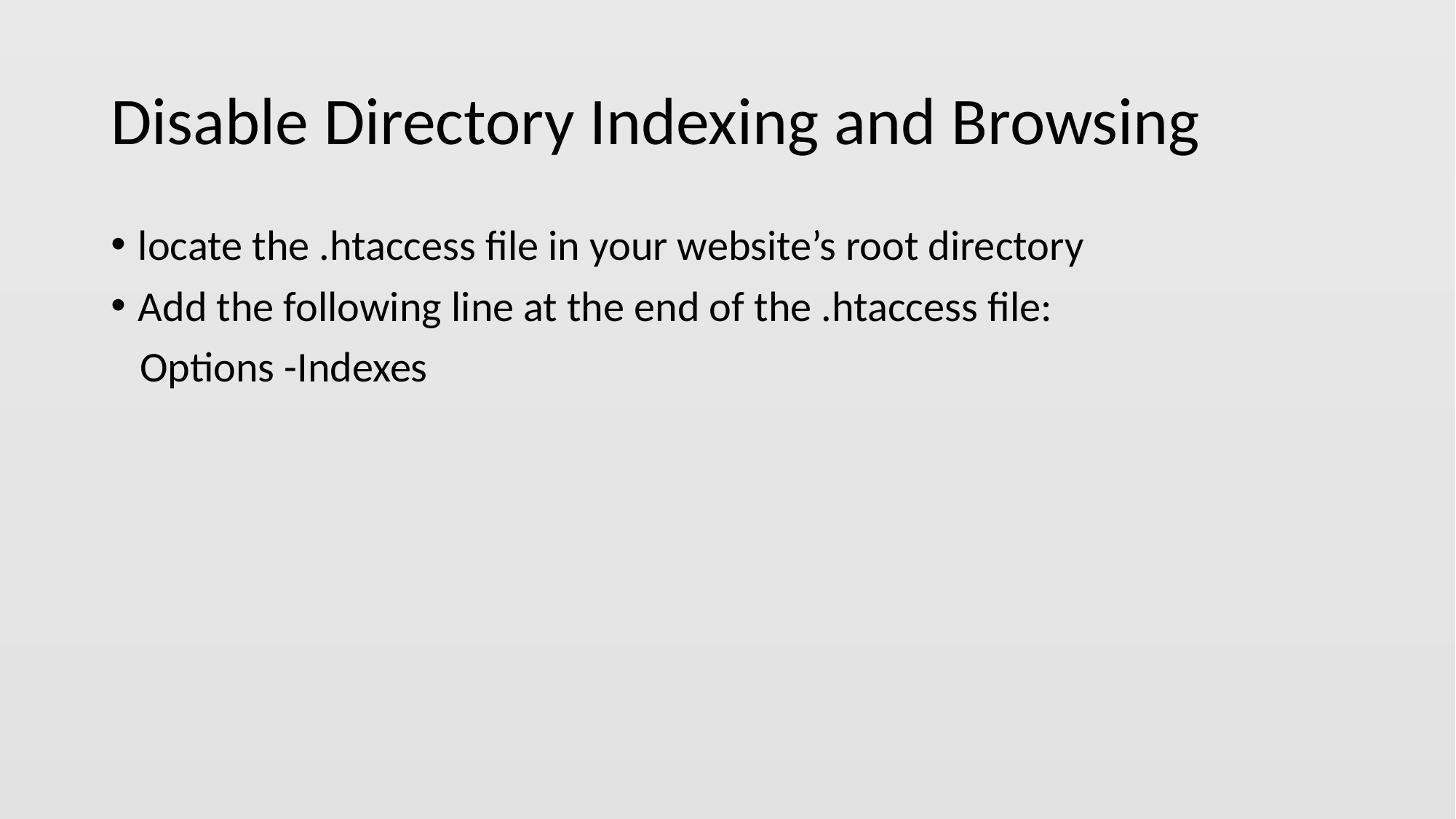

# Disable Directory Indexing and Browsing
locate the .htaccess file in your website’s root directory
Add the following line at the end of the .htaccess file:
   Options -Indexes